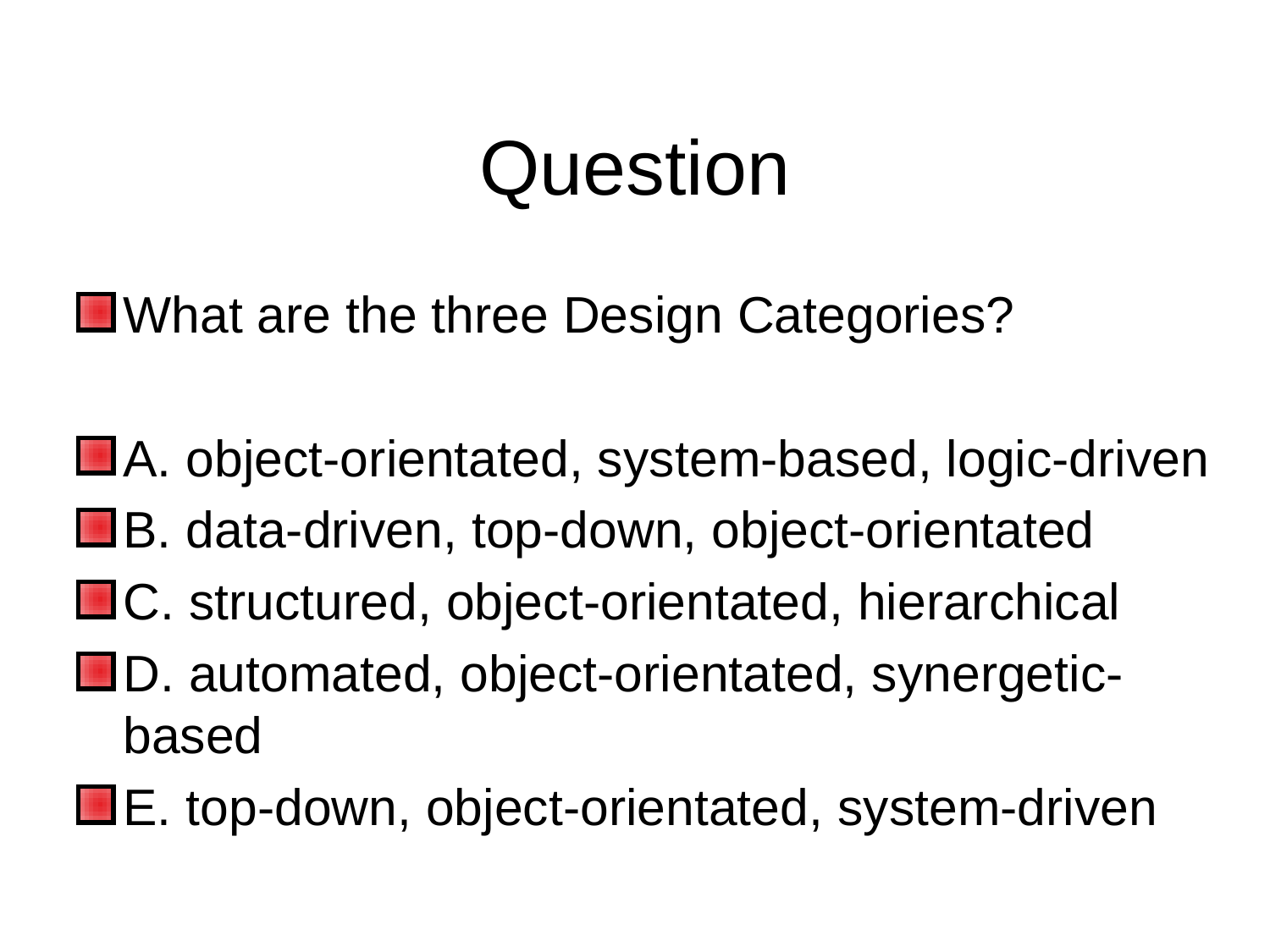

# Question
What are the three Design Categories?

A. object-orientated, system-based, logic-driven
B. data-driven, top-down, object-orientated
C. structured, object-orientated, hierarchical
D. automated, object-orientated, synergetic-based
E. top-down, object-orientated, system-driven